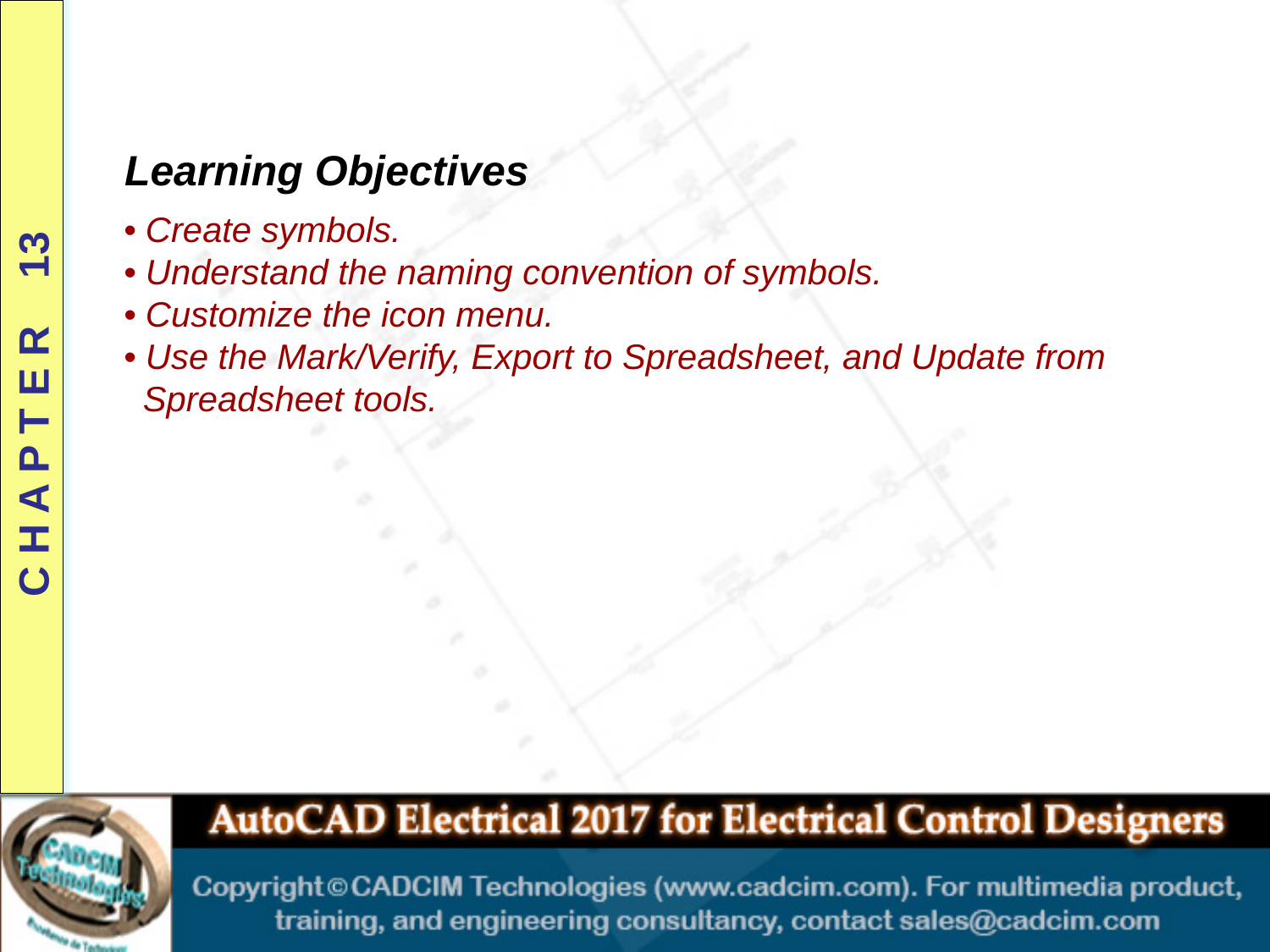

Learning Objectives
• Create symbols.
• Understand the naming convention of symbols.
• Customize the icon menu.
• Use the Mark/Verify, Export to Spreadsheet, and Update from
  Spreadsheet tools.